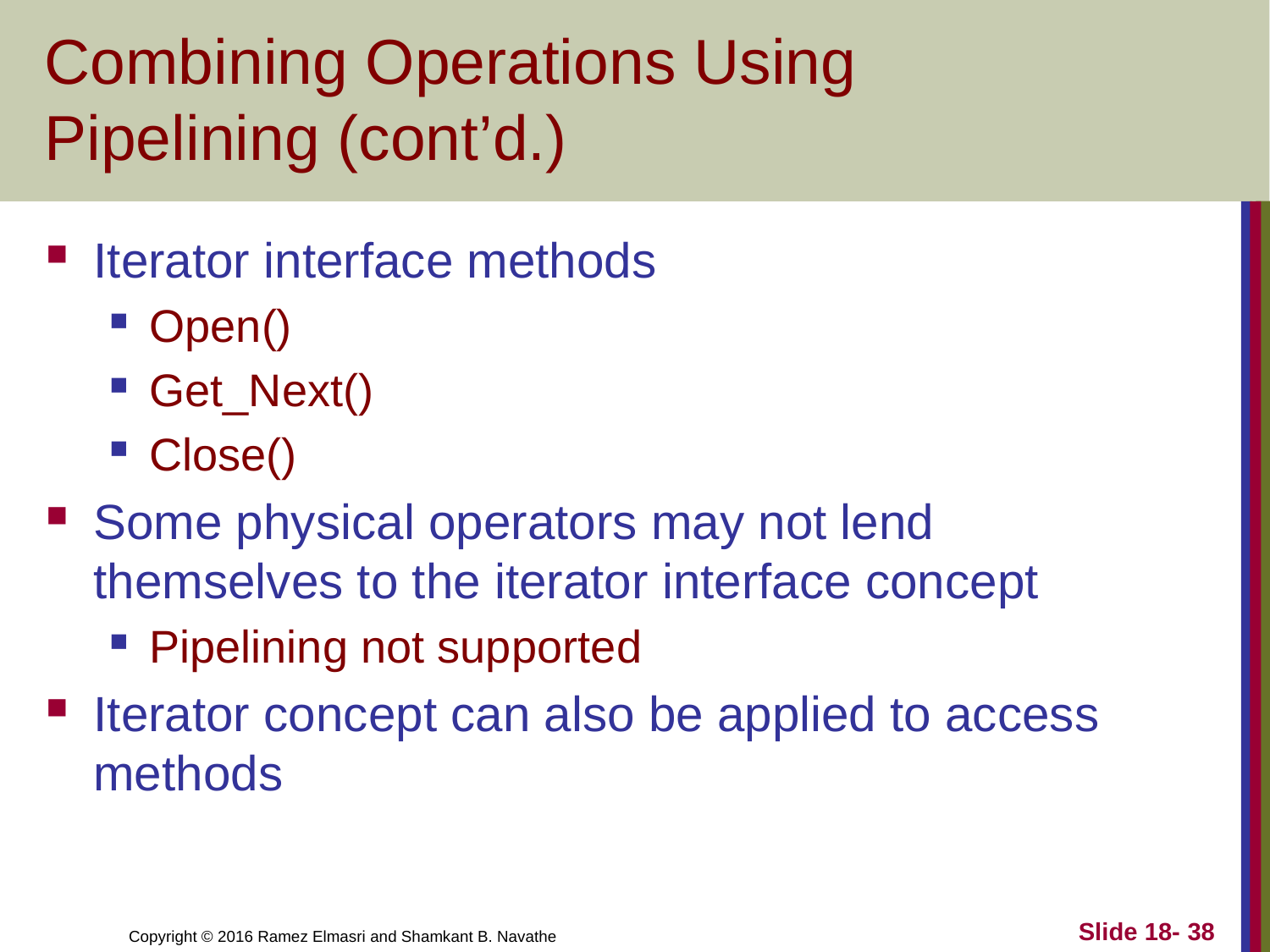

# Combining Operations Using Pipelining (cont’d.)
Iterator interface methods
Open()
Get_Next()
Close()
Some physical operators may not lend themselves to the iterator interface concept
Pipelining not supported
Iterator concept can also be applied to access methods
Slide 18- 38